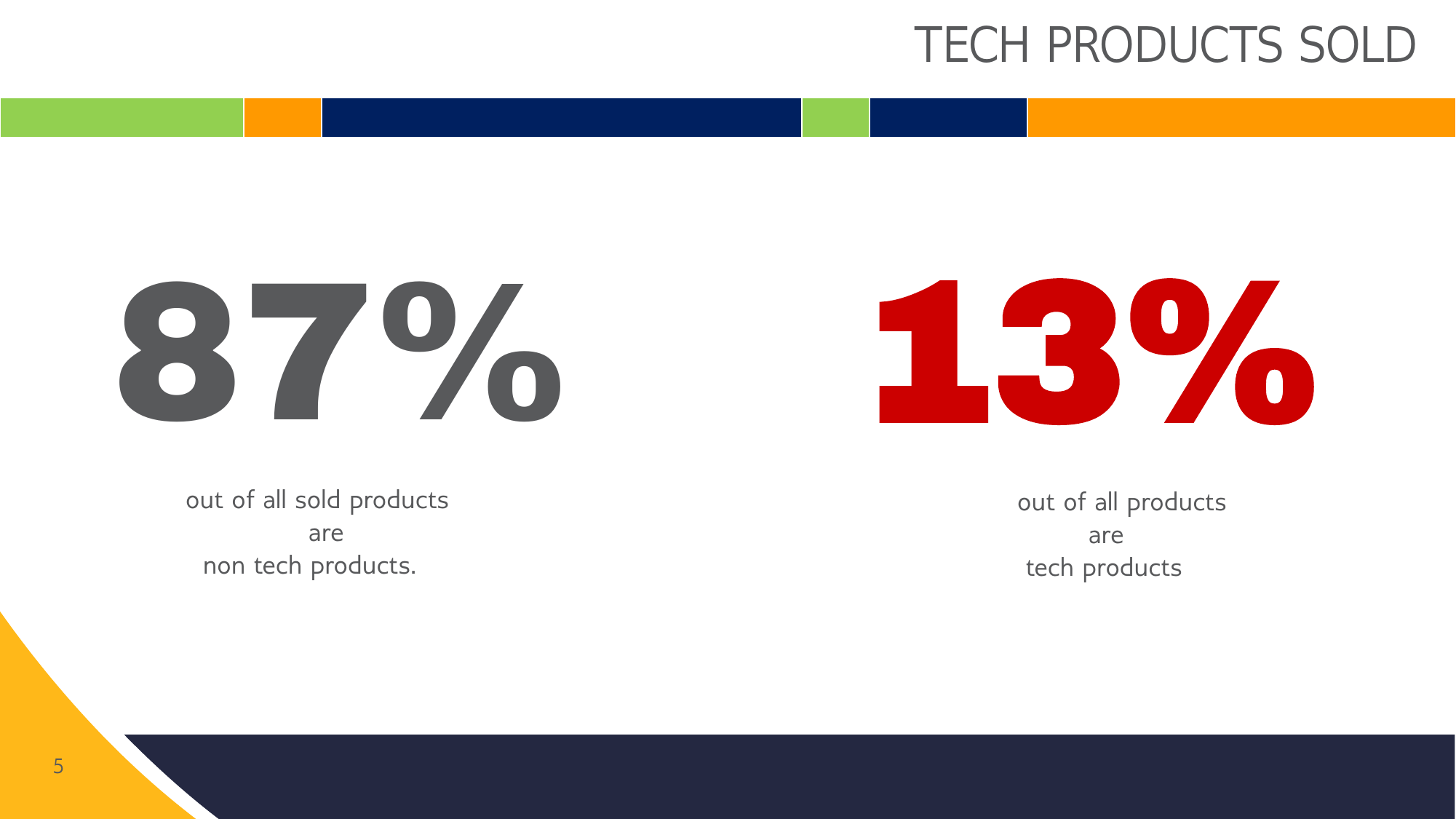

TECH PRODUCTS SOLD
|  |  |  |  |  |  |
| --- | --- | --- | --- | --- | --- |
87%
13%

out of all products
 are
tech products
         out of all sold products
                        are
non tech products.
5